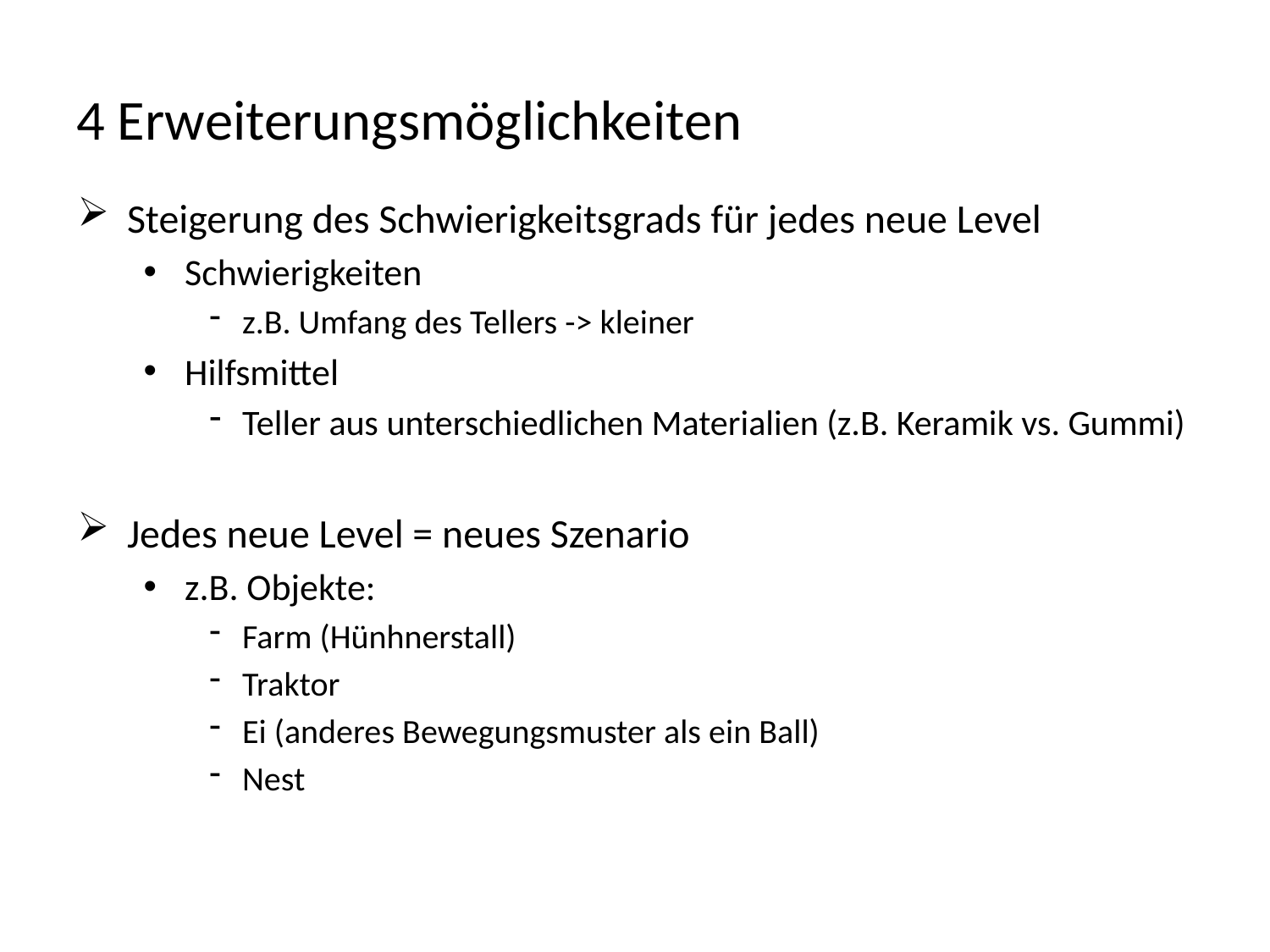

# 4 Erweiterungsmöglichkeiten
Steigerung des Schwierigkeitsgrads für jedes neue Level
Schwierigkeiten
z.B. Umfang des Tellers -> kleiner
Hilfsmittel
Teller aus unterschiedlichen Materialien (z.B. Keramik vs. Gummi)

Jedes neue Level = neues Szenario
z.B. Objekte:
Farm (Hünhnerstall)
Traktor
Ei (anderes Bewegungsmuster als ein Ball)
Nest